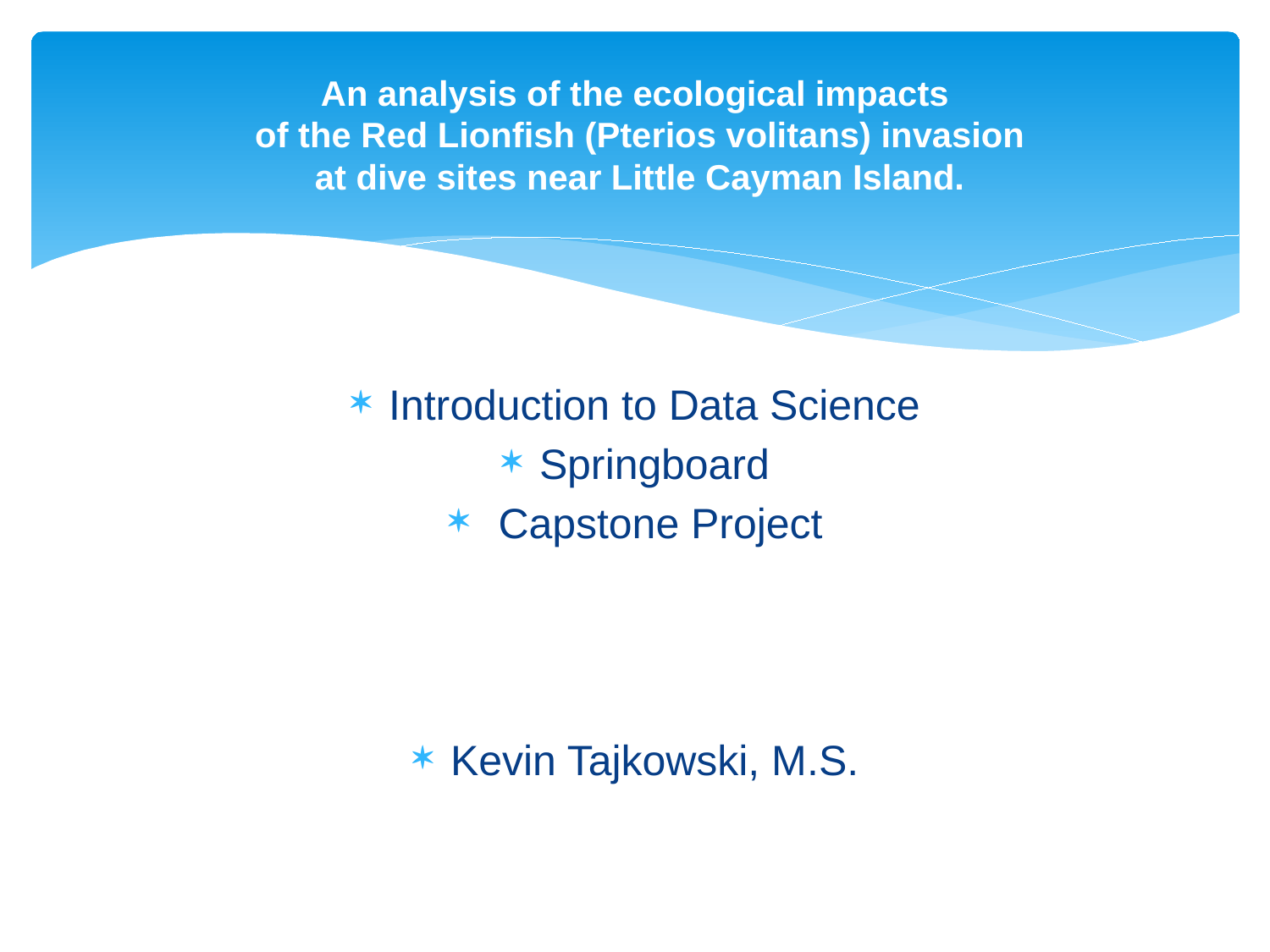

# An analysis of the ecological impacts of the Red Lionfish (Pterios volitans) invasion at dive sites near Little Cayman Island.
Introduction to Data Science
Springboard
 Capstone Project

Kevin Tajkowski, M.S.